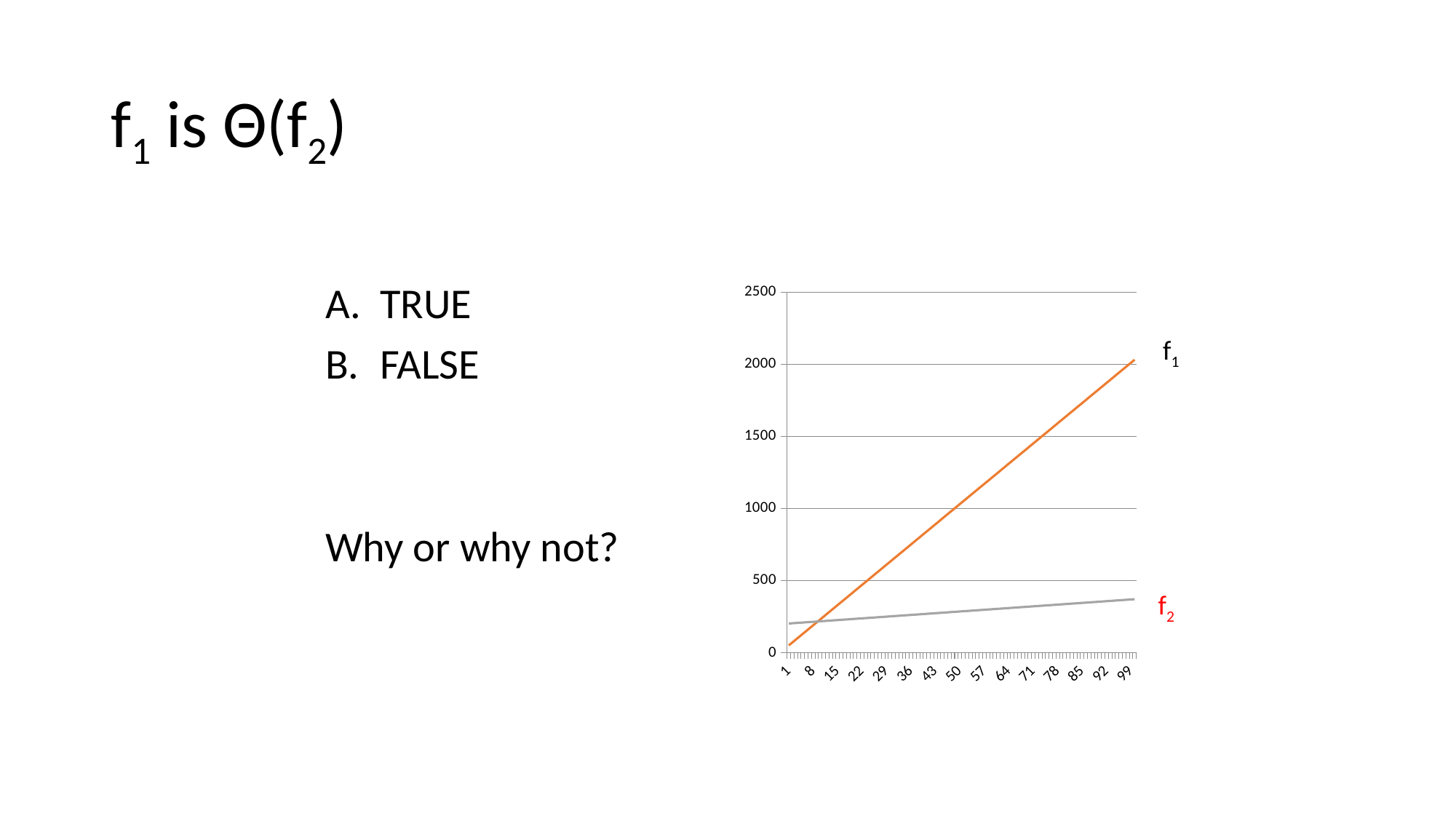

# f1 is Θ(f2)

### Chart

| Category |  |  |
|---|---|---|
TRUE
FALSE

Why or why not?
f1
f2